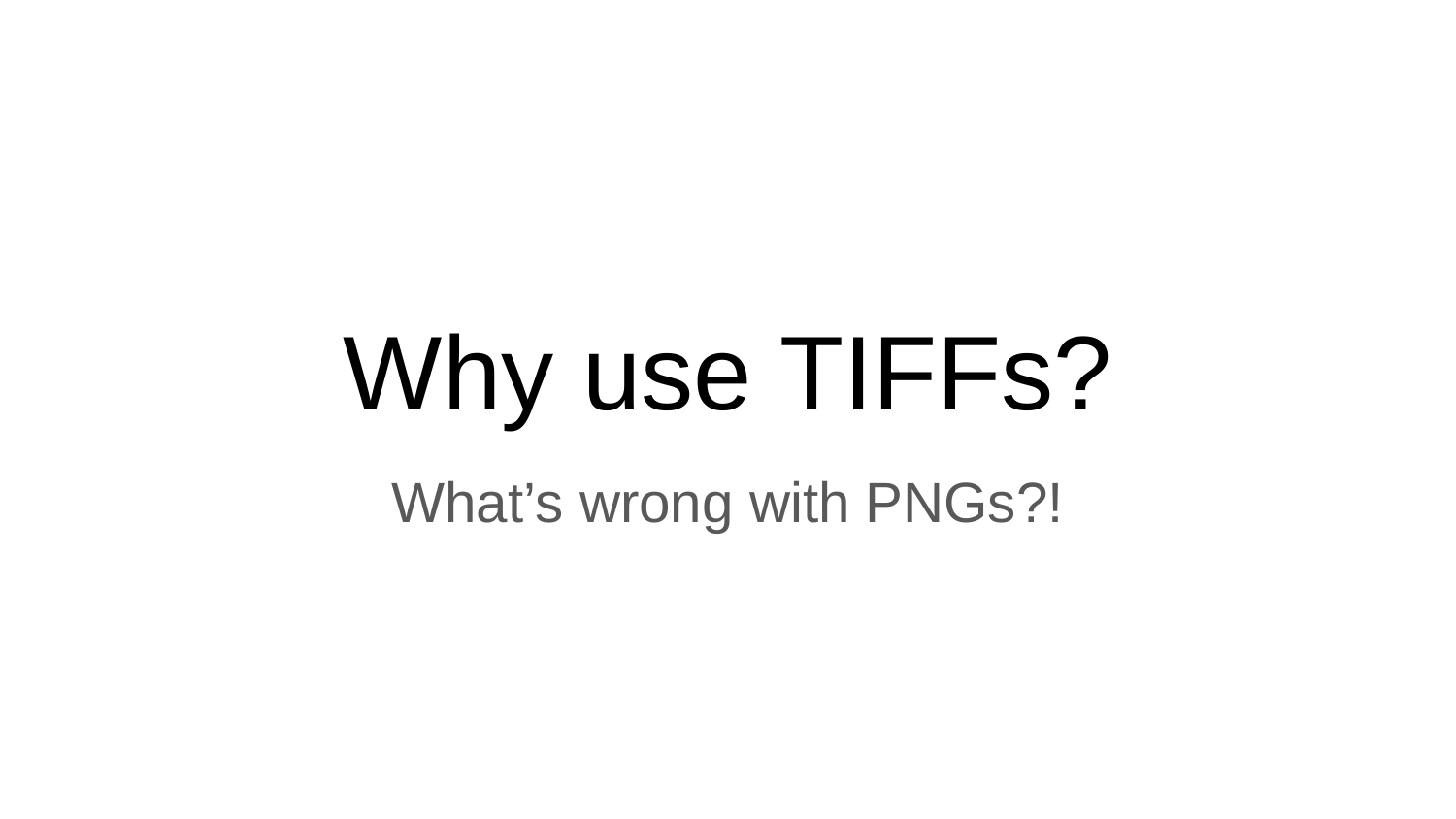

# Why use TIFFs?
What’s wrong with PNGs?!